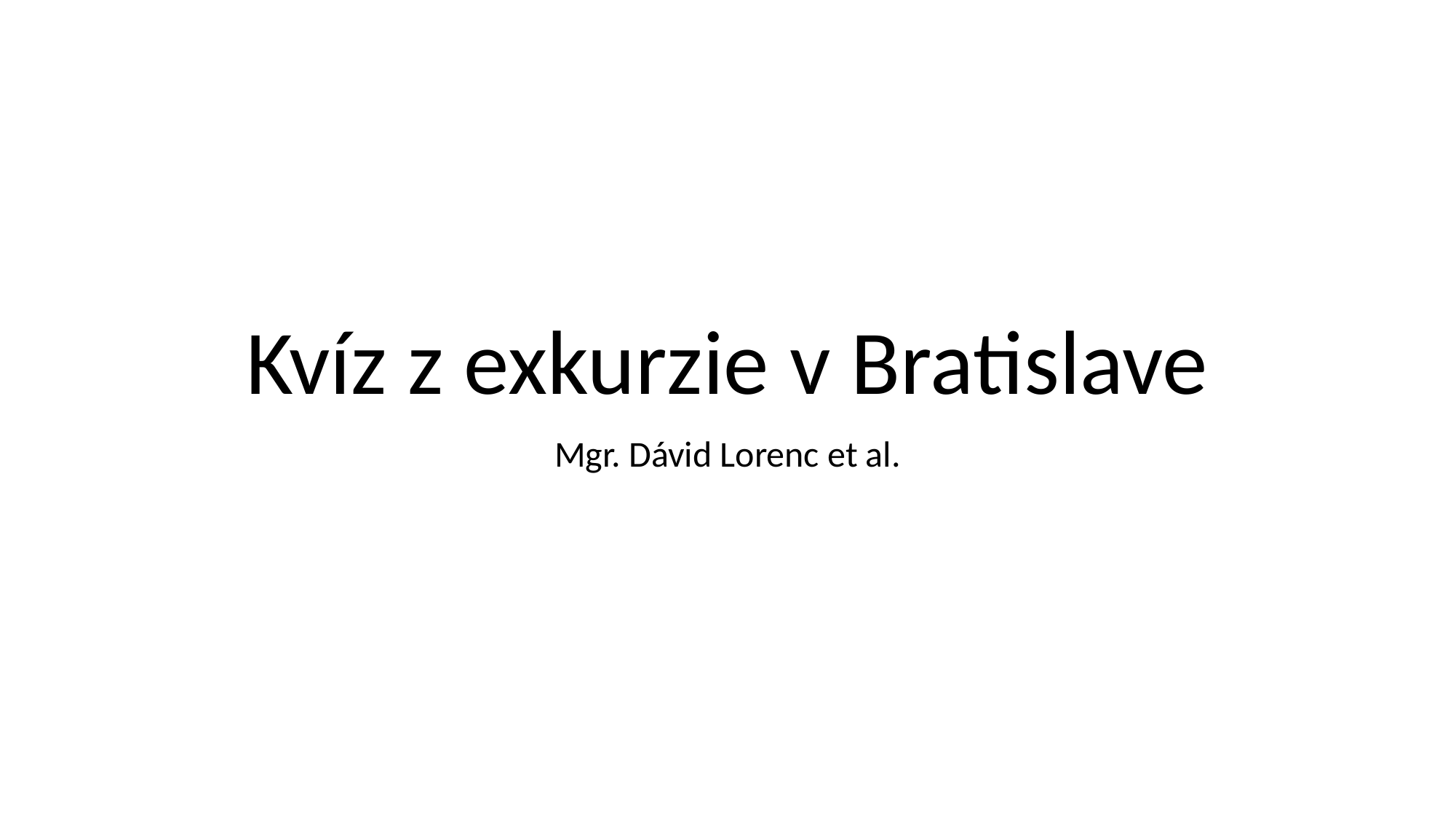

# Kvíz z exkurzie v Bratislave
Mgr. Dávid Lorenc et al.